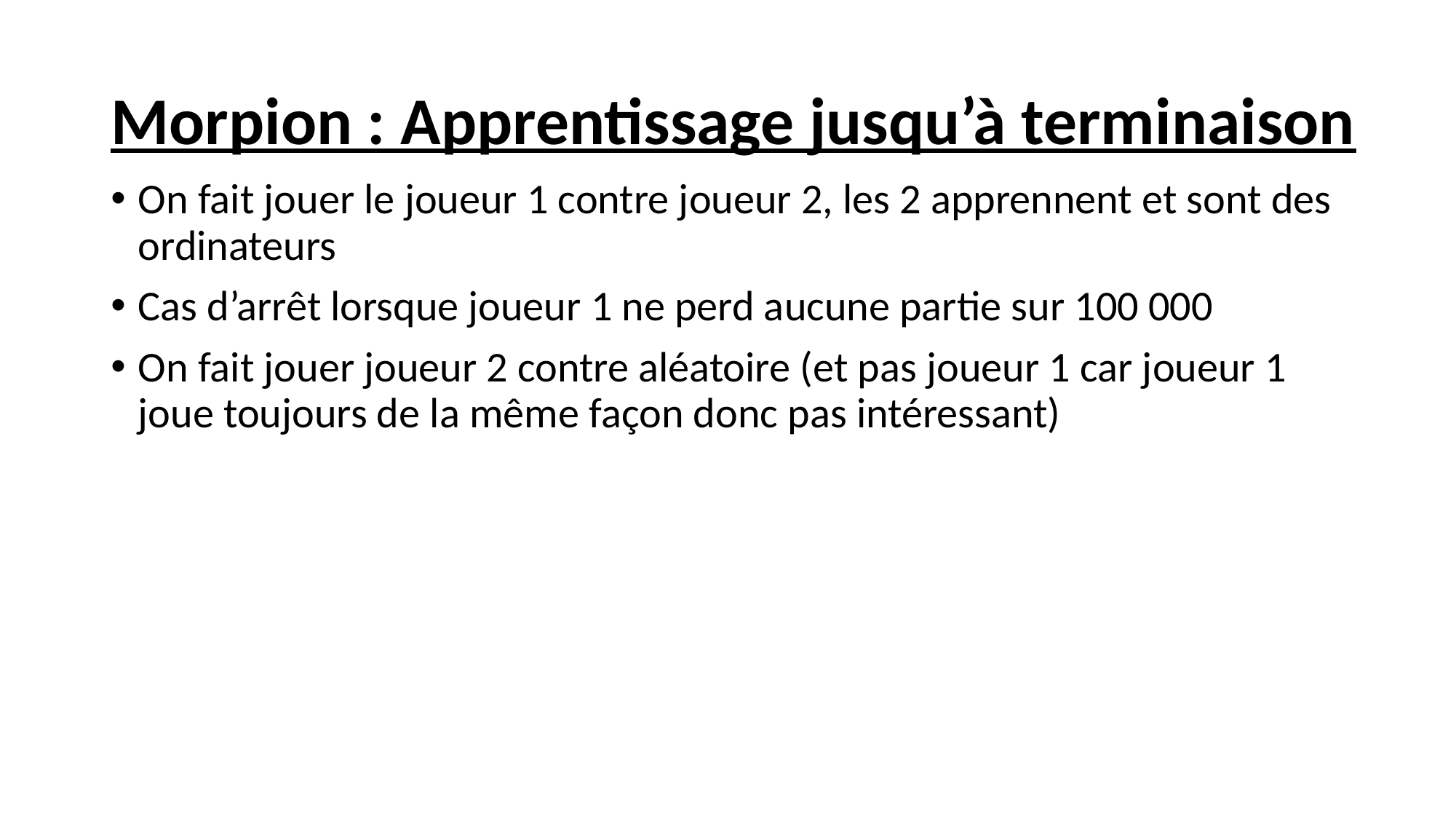

# Morpion : Apprentissage jusqu’à terminaison
On fait jouer le joueur 1 contre joueur 2, les 2 apprennent et sont des ordinateurs
Cas d’arrêt lorsque joueur 1 ne perd aucune partie sur 100 000
On fait jouer joueur 2 contre aléatoire (et pas joueur 1 car joueur 1 joue toujours de la même façon donc pas intéressant)